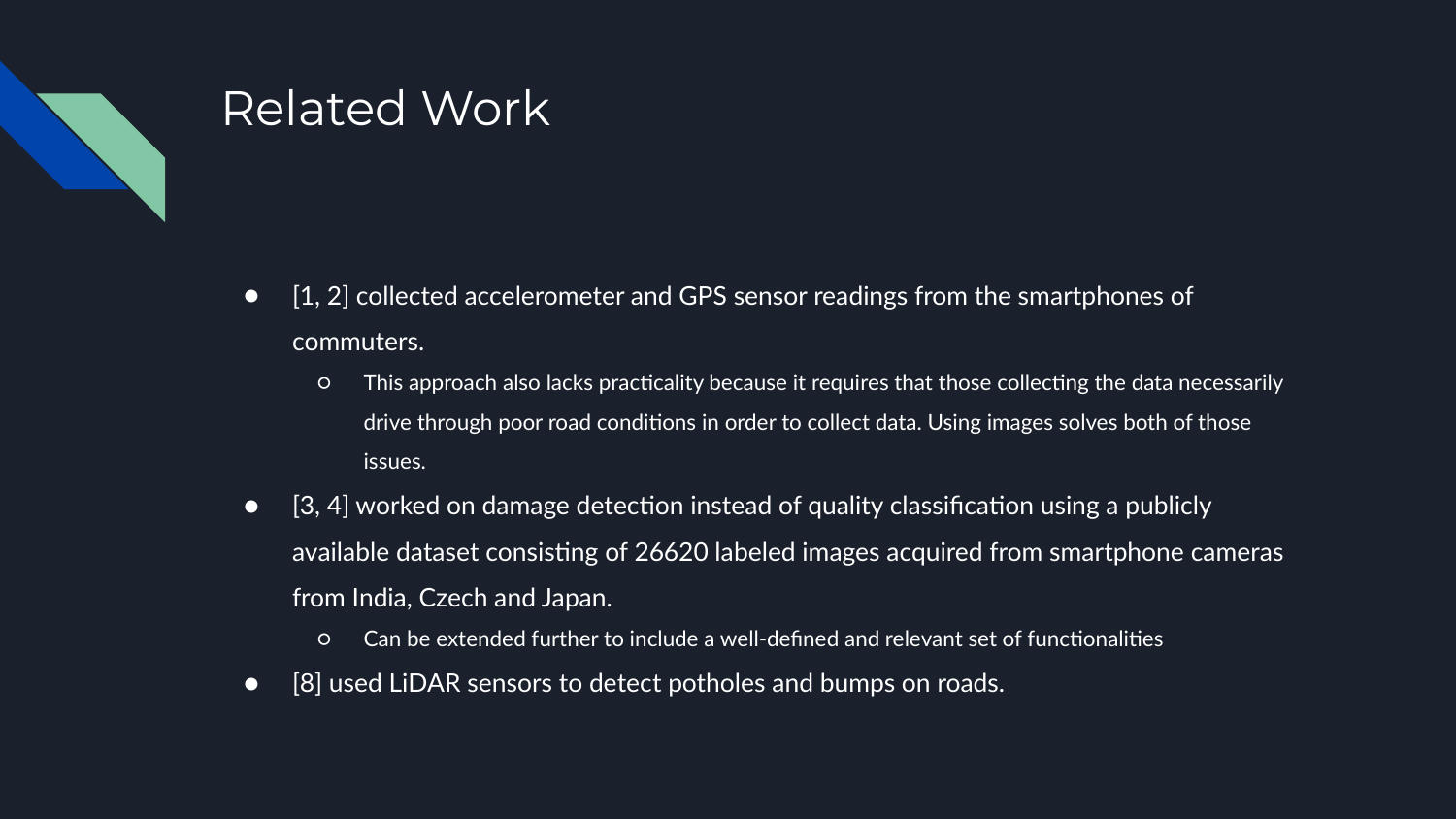

Related Work
[1, 2] collected accelerometer and GPS sensor readings from the smartphones of commuters.
This approach also lacks practicality because it requires that those collecting the data necessarily drive through poor road conditions in order to collect data. Using images solves both of those issues.
[3, 4] worked on damage detection instead of quality classification using a publicly available dataset consisting of 26620 labeled images acquired from smartphone cameras from India, Czech and Japan.
Can be extended further to include a well-defined and relevant set of functionalities
[8] used LiDAR sensors to detect potholes and bumps on roads.